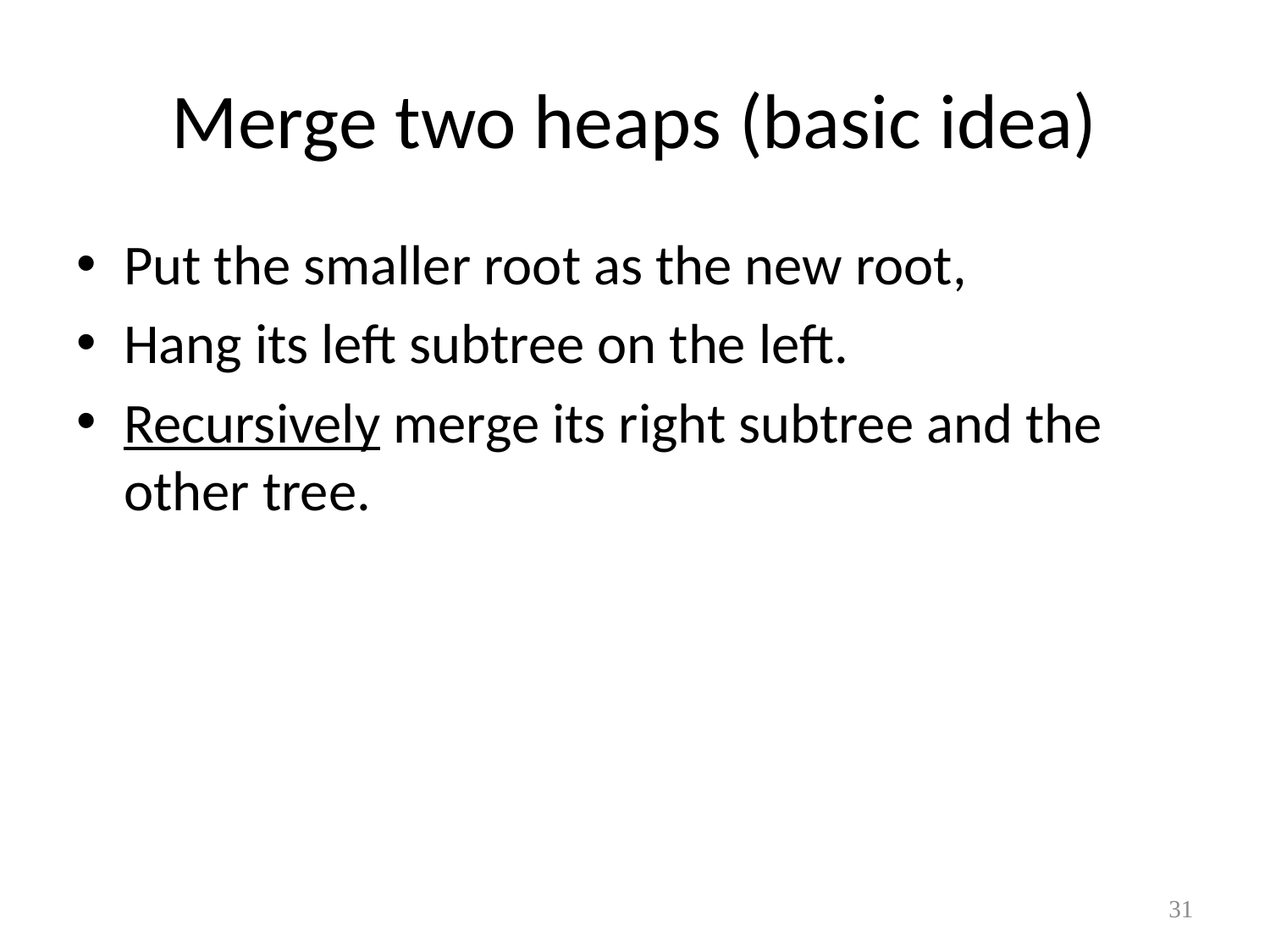

# Merge two heaps (basic idea)
Put the smaller root as the new root,
Hang its left subtree on the left.
Recursively merge its right subtree and the other tree.

31